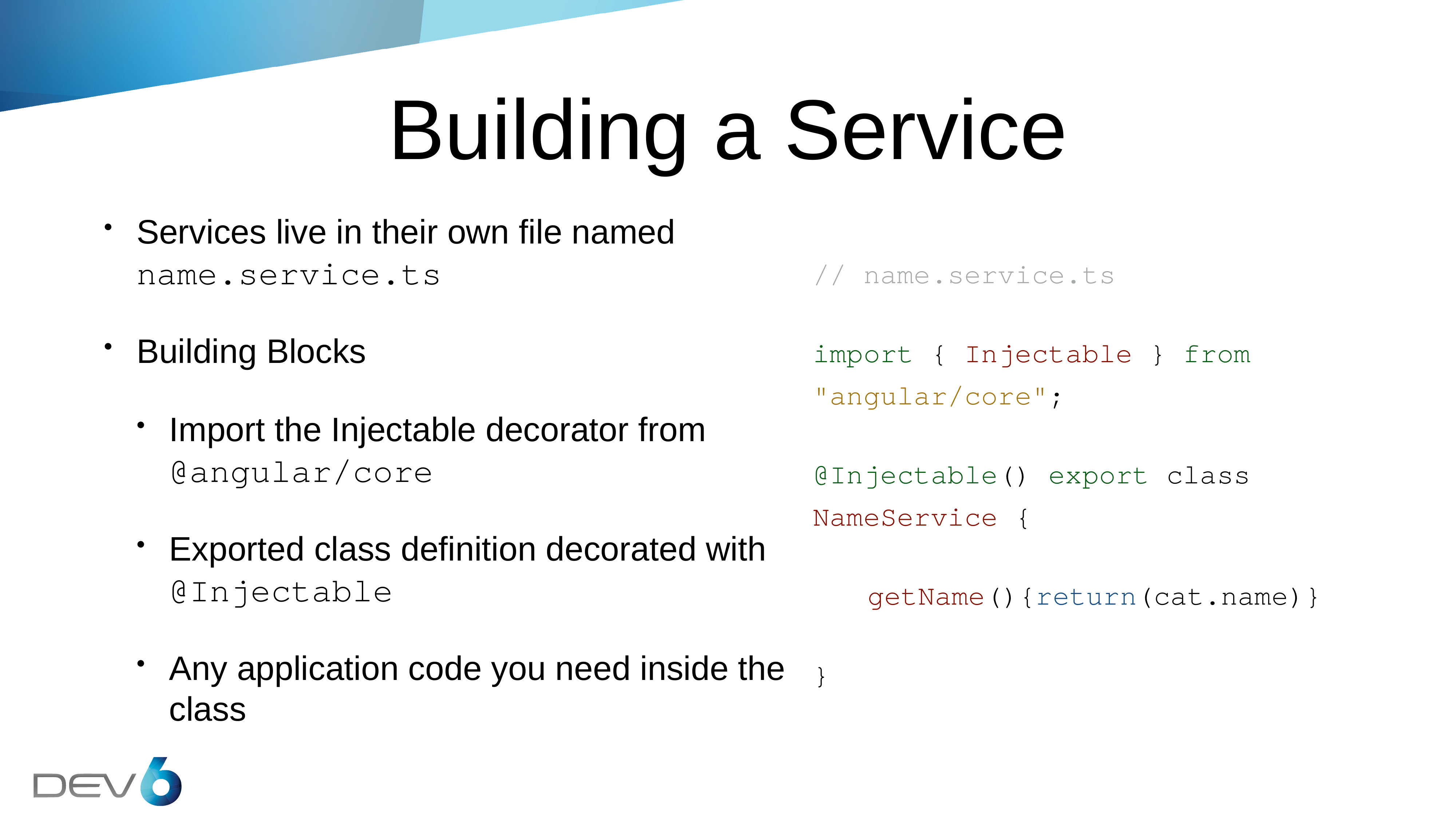

# Building a Service
// name.service.ts
import { Injectable } from "angular/core";
@Injectable() export class NameService {
	getName(){return(cat.name)}
}
Services live in their own file named name.service.ts
Building Blocks
Import the Injectable decorator from @angular/core
Exported class definition decorated with @Injectable
Any application code you need inside the class